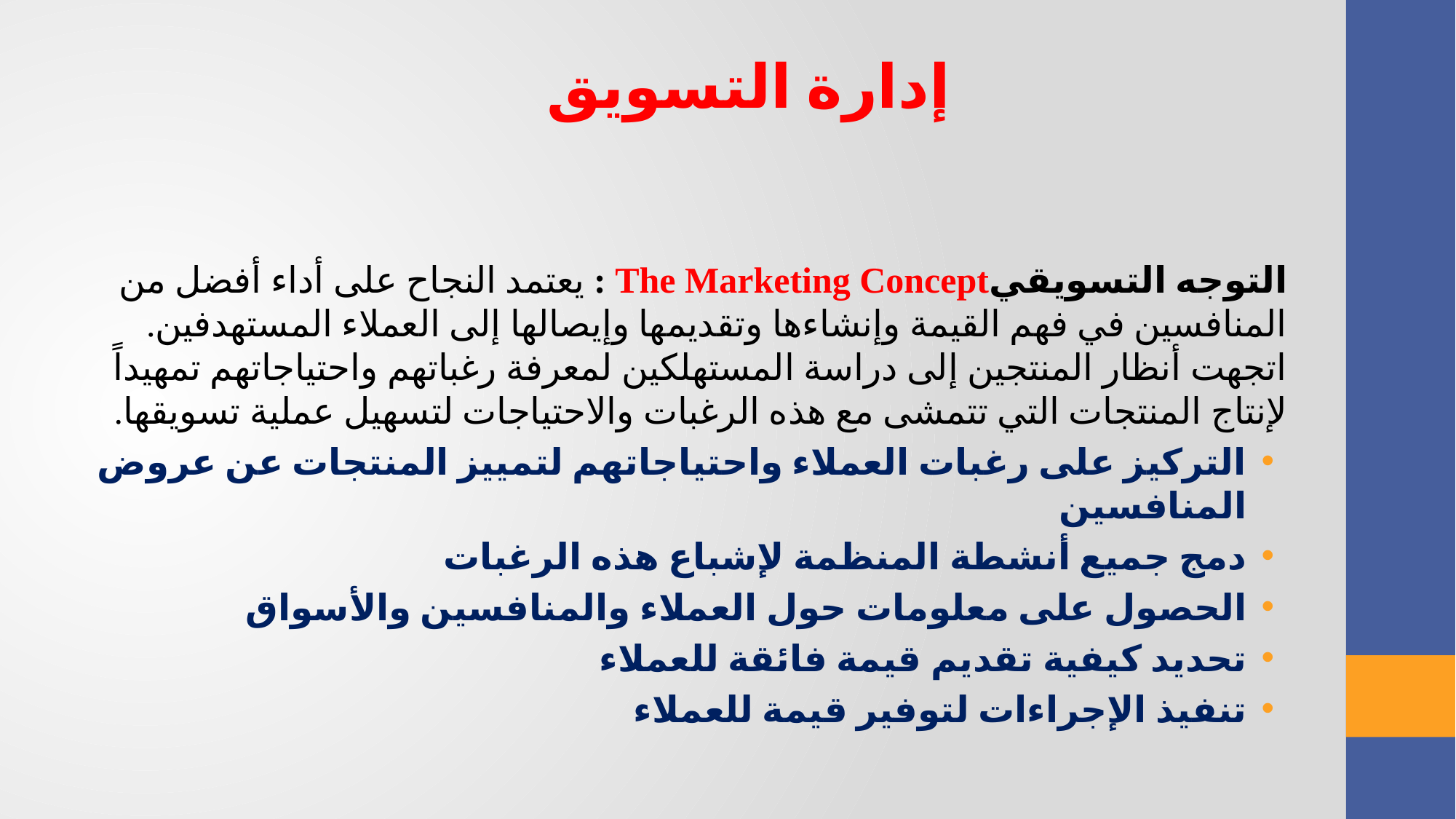

إدارة التسويق
التوجه التسويقيThe Marketing Concept : يعتمد النجاح على أداء أفضل من المنافسين في فهم القيمة وإنشاءها وتقديمها وإيصالها إلى العملاء المستهدفين. اتجهت أنظار المنتجين إلى دراسة المستهلكين لمعرفة رغباتهم واحتياجاتهم تمهيداً لإنتاج المنتجات التي تتمشى مع هذه الرغبات والاحتياجات لتسهيل عملية تسويقها.
التركيز على رغبات العملاء واحتياجاتهم لتمييز المنتجات عن عروض المنافسين
دمج جميع أنشطة المنظمة لإشباع هذه الرغبات
الحصول على معلومات حول العملاء والمنافسين والأسواق
تحديد كيفية تقديم قيمة فائقة للعملاء
تنفيذ الإجراءات لتوفير قيمة للعملاء